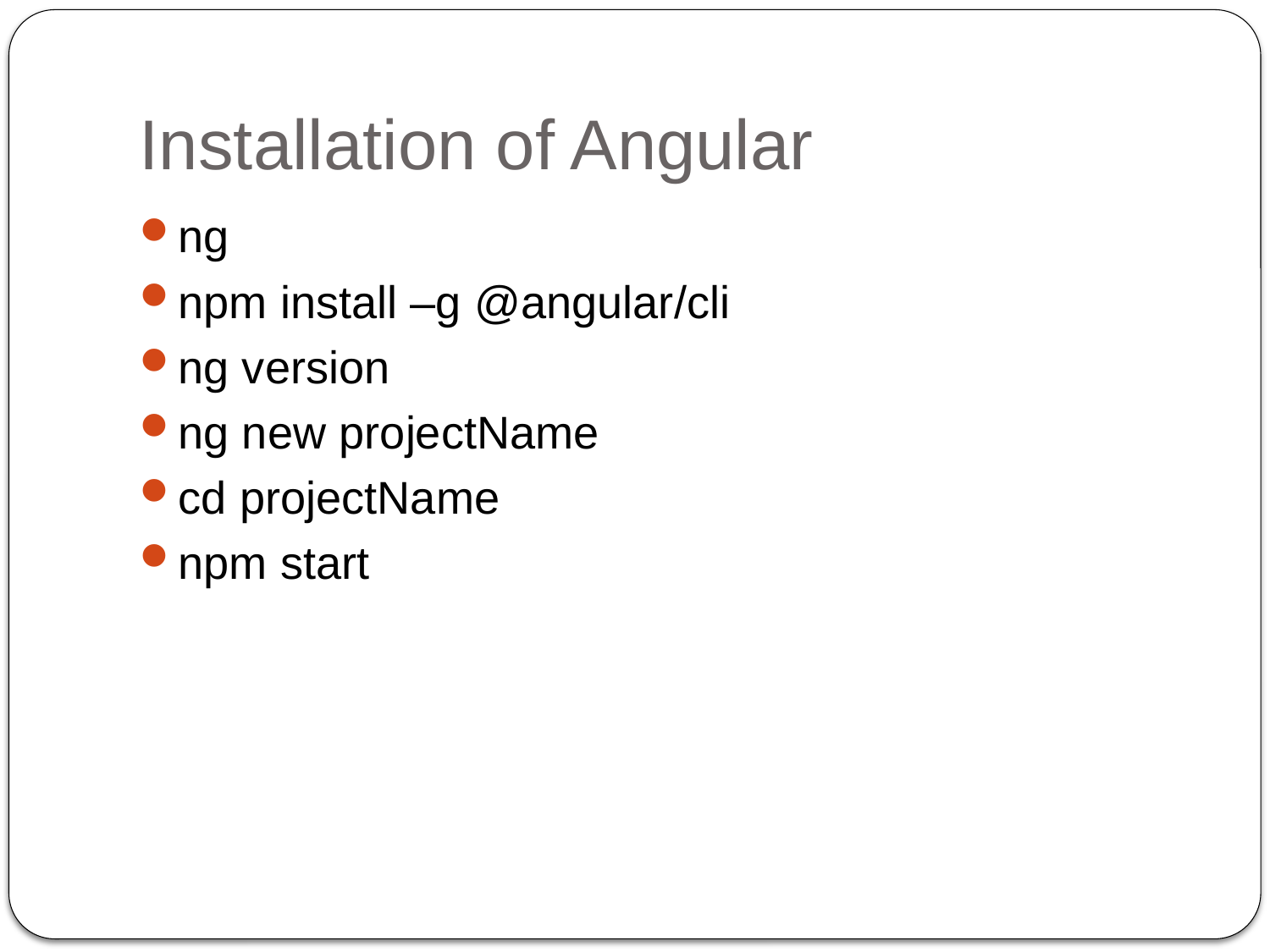

# Installation of Angular
ng
npm install –g @angular/cli
ng version
ng new projectName
cd projectName
npm start